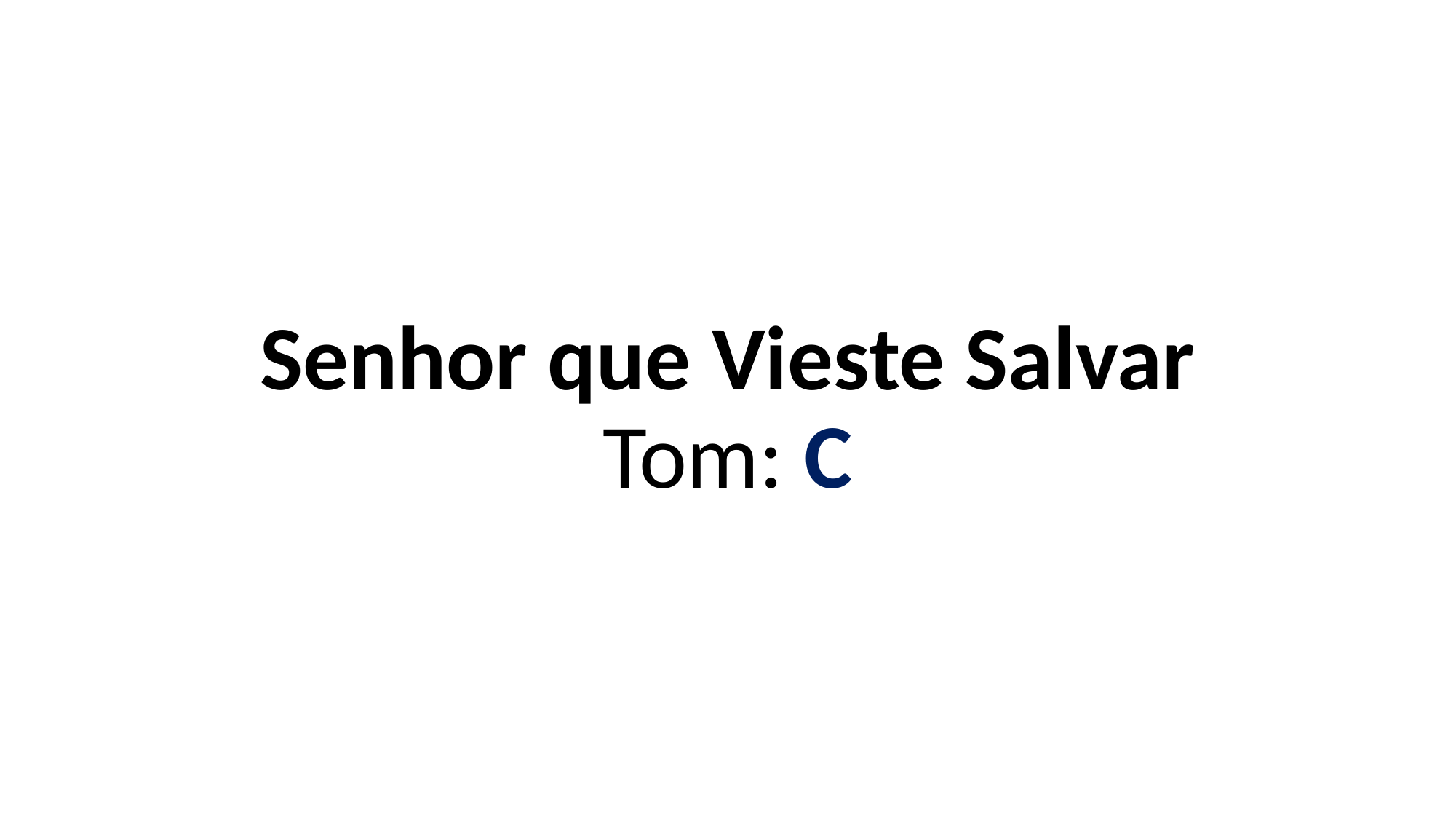

# Senhor que Vieste Salvar Tom: C